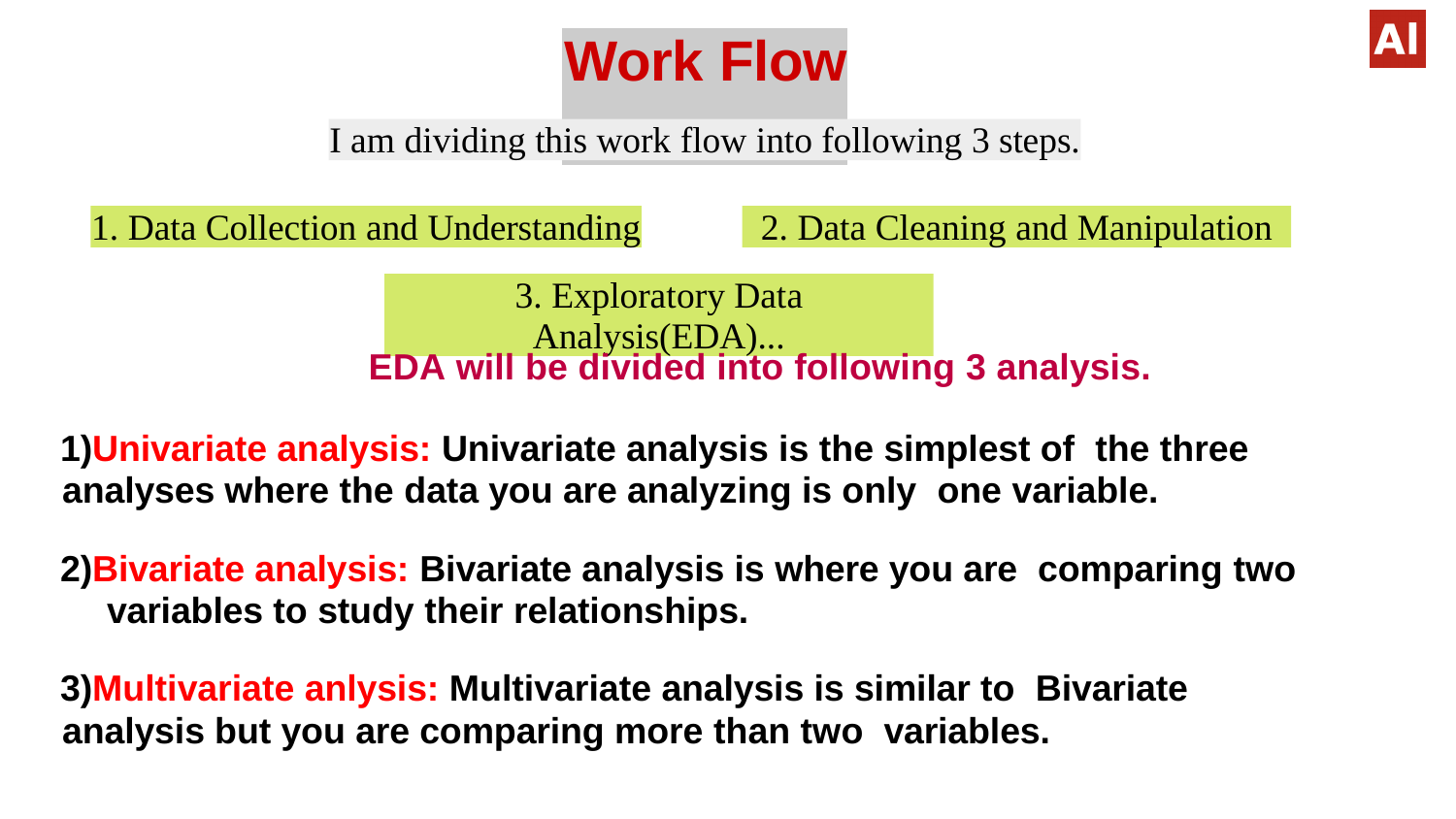

# Work Flow
I am dividing this work flow into following 3 steps.
1. Data Collection and Understanding
2. Data Cleaning and Manipulation
3. Exploratory Data Analysis(EDA)...
EDA will be divided into following 3 analysis.

Univariate analysis: Univariate analysis is the simplest of  the three 	analyses where the data you are analyzing is only  one variable.
Bivariate analysis: Bivariate analysis is where you are  comparing two 	variables to study their relationships.
Multivariate anlysis: Multivariate analysis is similar to  Bivariate 	analysis but you are comparing more than two  variables.